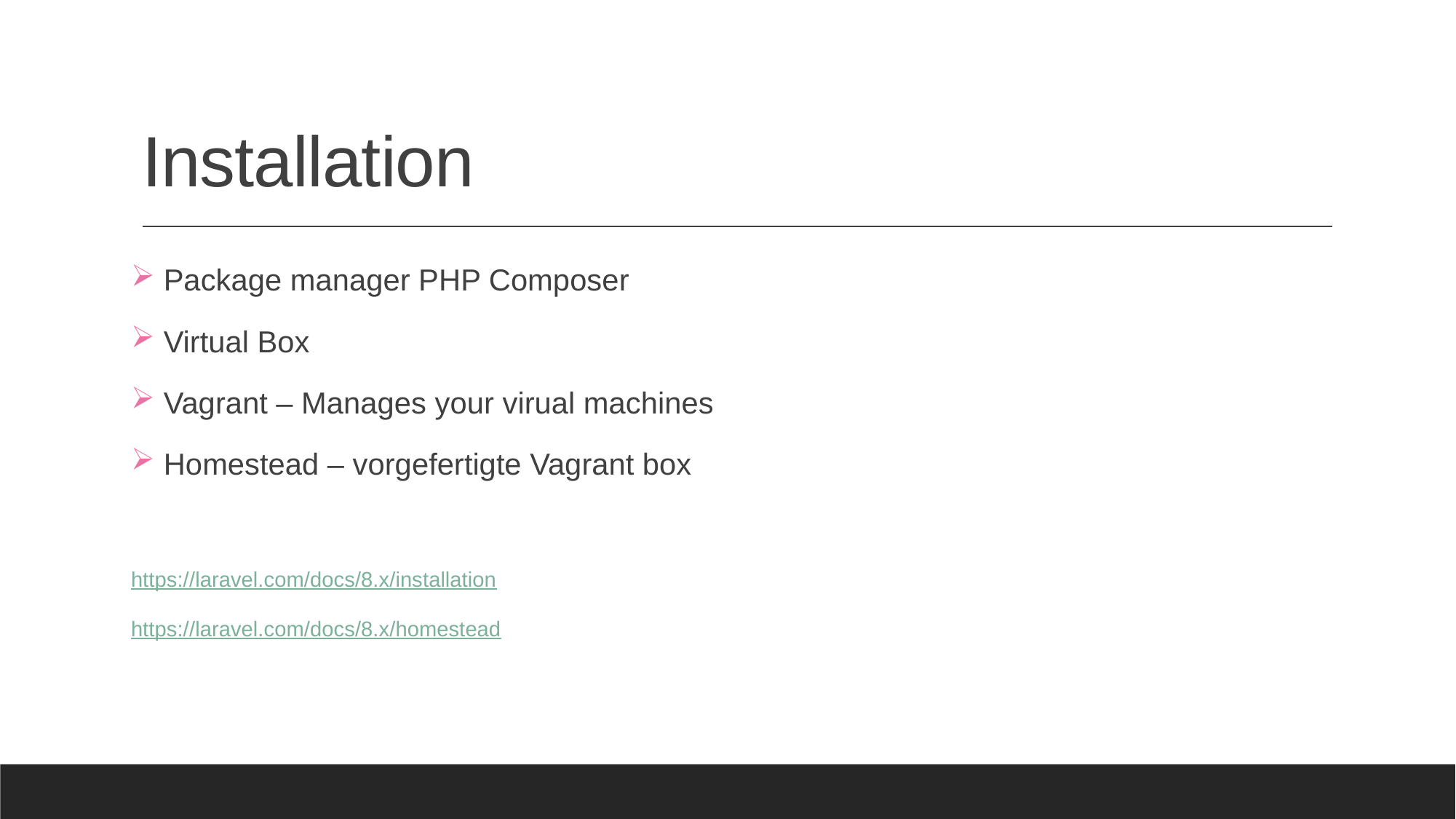

# Installation
 Package manager PHP Composer
 Virtual Box
 Vagrant – Manages your virual machines
 Homestead – vorgefertigte Vagrant box

https://laravel.com/docs/8.x/installation
https://laravel.com/docs/8.x/homestead